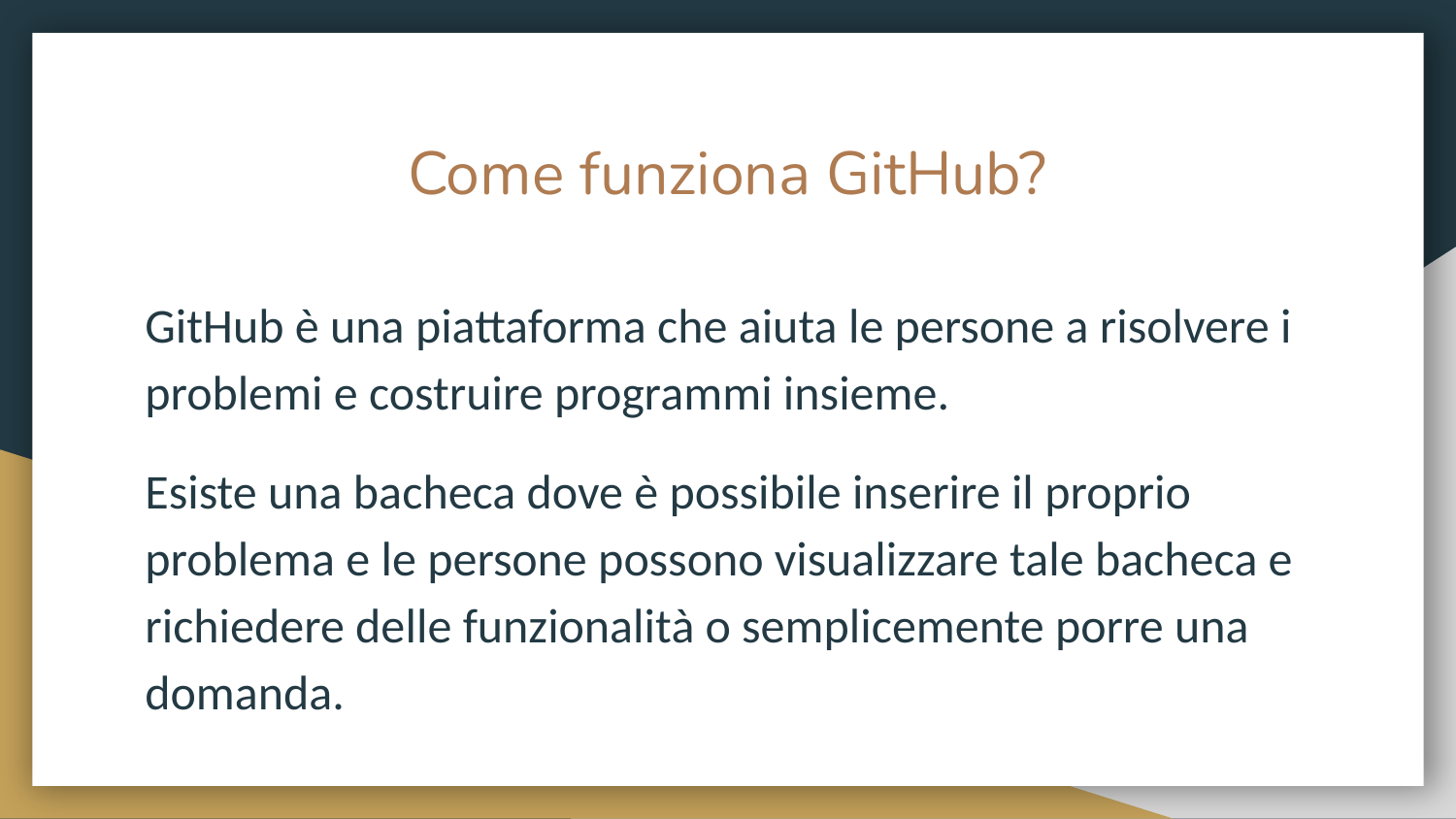

# Come funziona GitHub?
GitHub è una piattaforma che aiuta le persone a risolvere i problemi e costruire programmi insieme.
Esiste una bacheca dove è possibile inserire il proprio problema e le persone possono visualizzare tale bacheca e richiedere delle funzionalità o semplicemente porre una domanda.